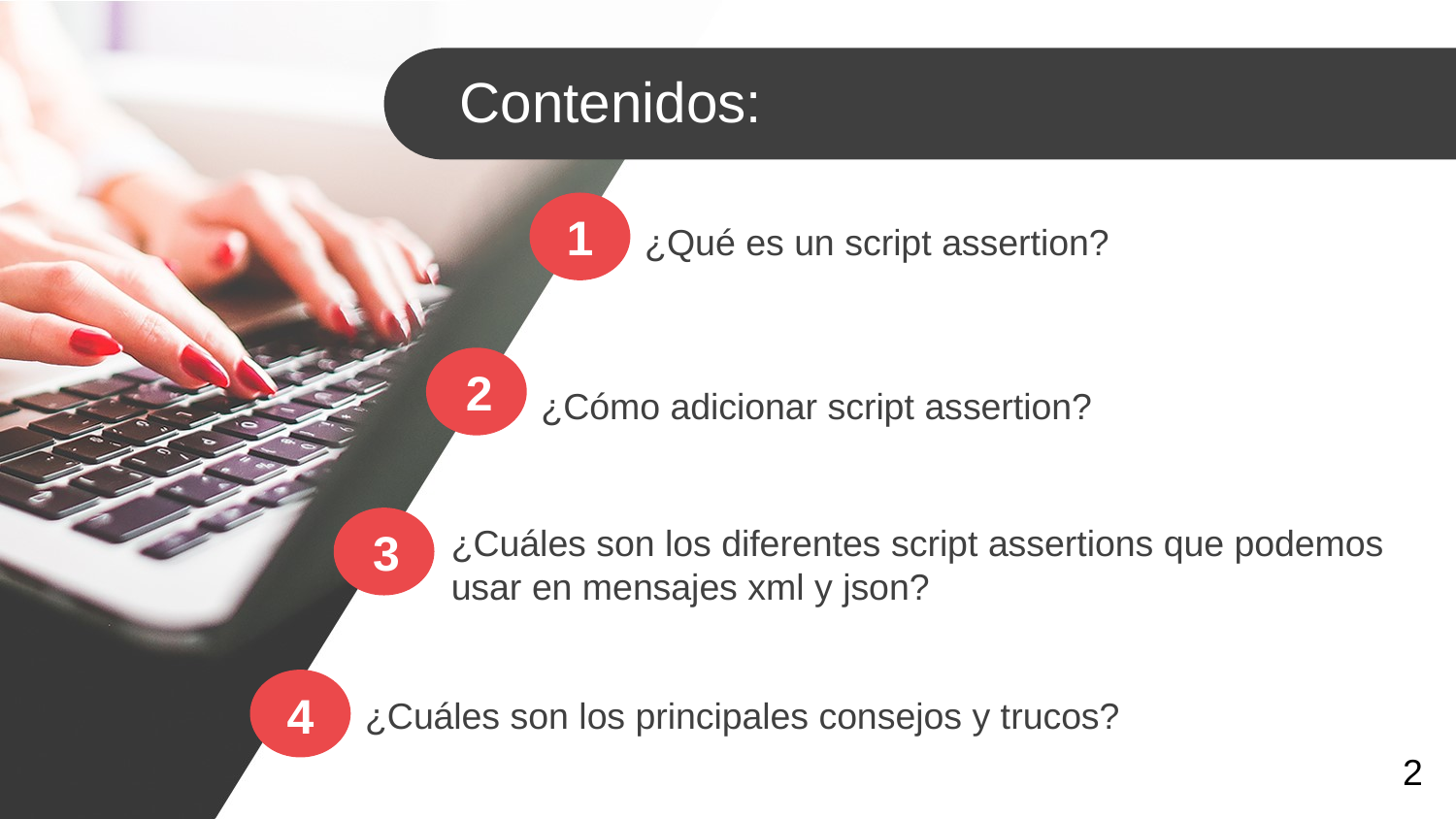

Contenidos:

1
¿Qué es un script assertion?

2
¿Cómo adicionar script assertion?

¿Cuáles son los diferentes script assertions que podemos
usar en mensajes xml y json?
3

4
¿Cuáles son los principales consejos y trucos?
2